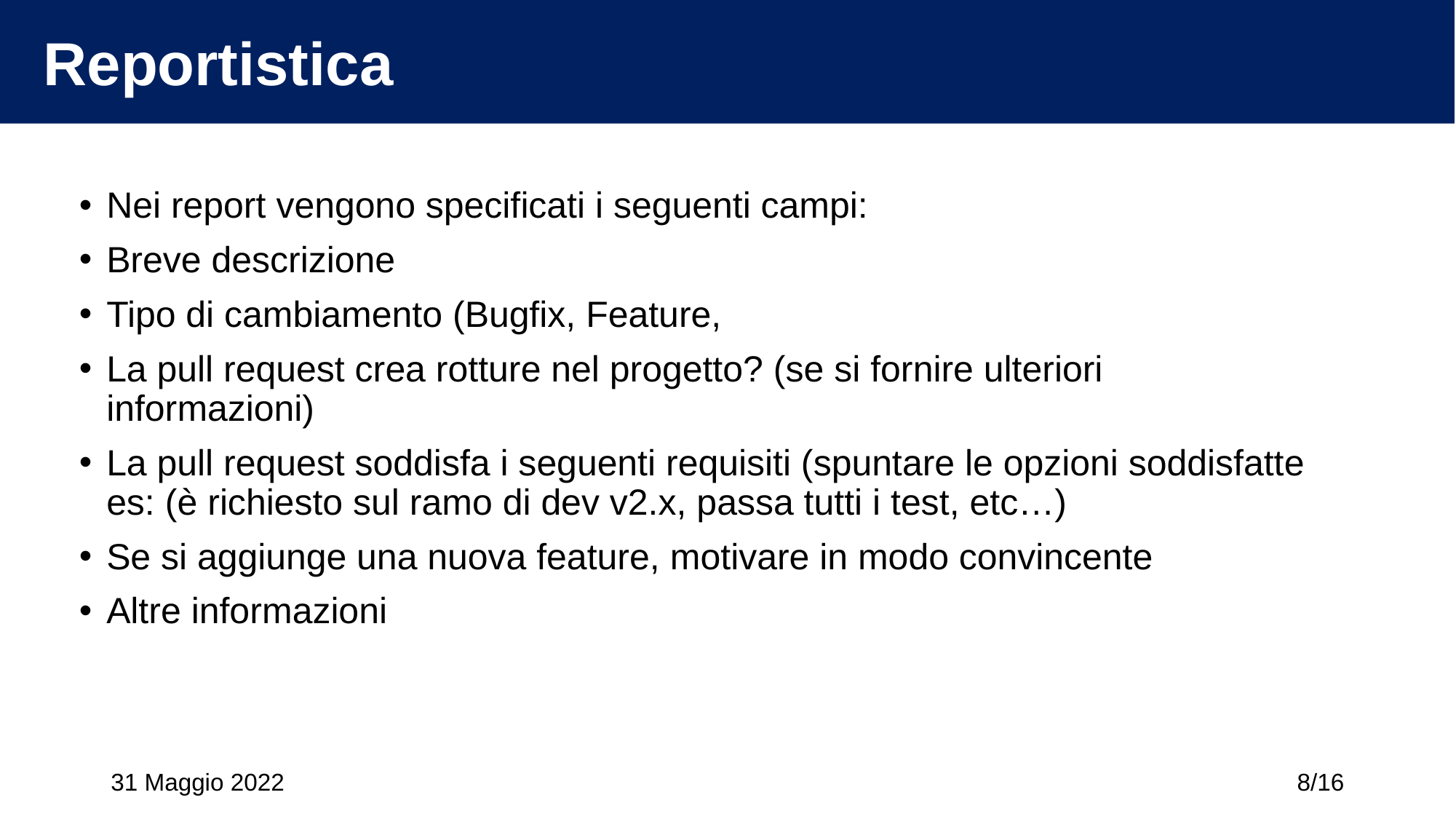

# Reportistica
Nei report vengono specificati i seguenti campi:
Breve descrizione
Tipo di cambiamento (Bugfix, Feature,
La pull request crea rotture nel progetto? (se si fornire ulteriori informazioni)
La pull request soddisfa i seguenti requisiti (spuntare le opzioni soddisfatte es: (è richiesto sul ramo di dev v2.x, passa tutti i test, etc…)
Se si aggiunge una nuova feature, motivare in modo convincente
Altre informazioni

31 Maggio 2022
8/16